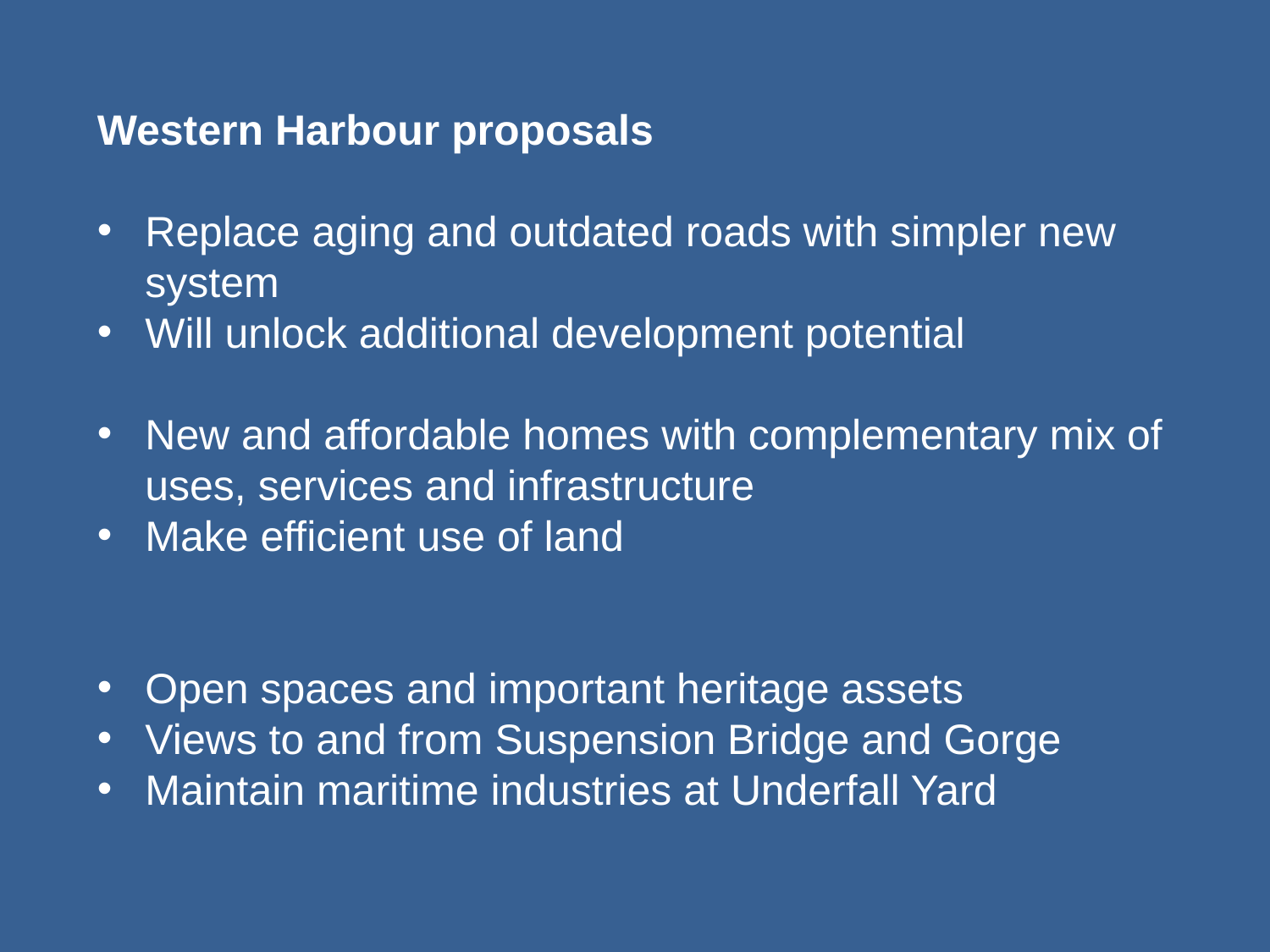

Western Harbour proposals

Replace aging and outdated roads with simpler new system
Will unlock additional development potential

New and affordable homes with complementary mix of uses, services and infrastructure
Make efficient use of land

Open spaces and important heritage assets
Views to and from Suspension Bridge and Gorge
Maintain maritime industries at Underfall Yard